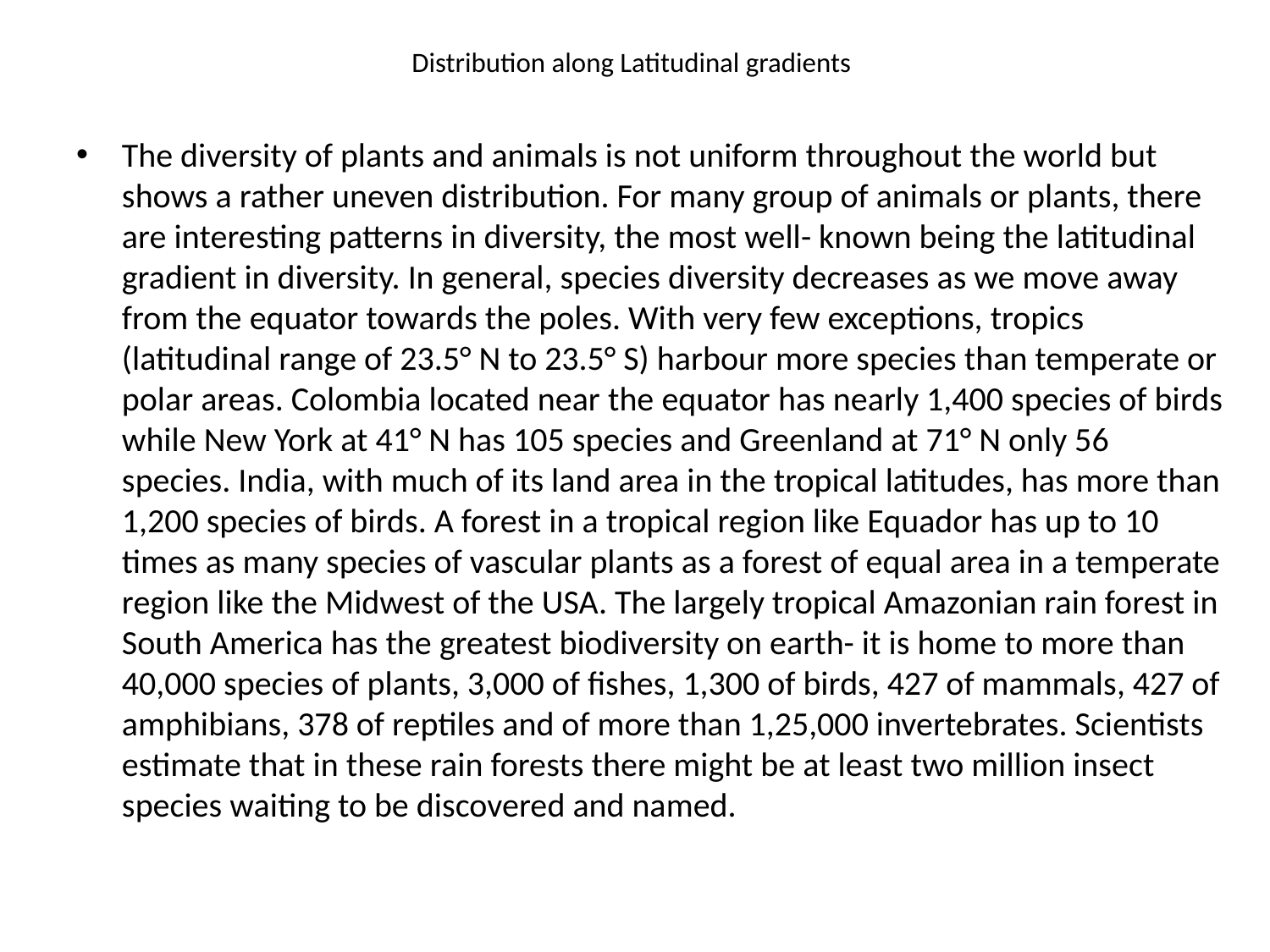

# Distribution along Latitudinal gradients
The diversity of plants and animals is not uniform throughout the world but shows a rather uneven distribution. For many group of animals or plants, there are interesting patterns in diversity, the most well- known being the latitudinal gradient in diversity. In general, species diversity decreases as we move away from the equator towards the poles. With very few exceptions, tropics (latitudinal range of 23.5° N to 23.5° S) harbour more species than temperate or polar areas. Colombia located near the equator has nearly 1,400 species of birds while New York at 41° N has 105 species and Greenland at 71° N only 56 species. India, with much of its land area in the tropical latitudes, has more than 1,200 species of birds. A forest in a tropical region like Equador has up to 10 times as many species of vascular plants as a forest of equal area in a temperate region like the Midwest of the USA. The largely tropical Amazonian rain forest in South America has the greatest biodiversity on earth- it is home to more than 40,000 species of plants, 3,000 of fishes, 1,300 of birds, 427 of mammals, 427 of amphibians, 378 of reptiles and of more than 1,25,000 invertebrates. Scientists estimate that in these rain forests there might be at least two million insect species waiting to be discovered and named.